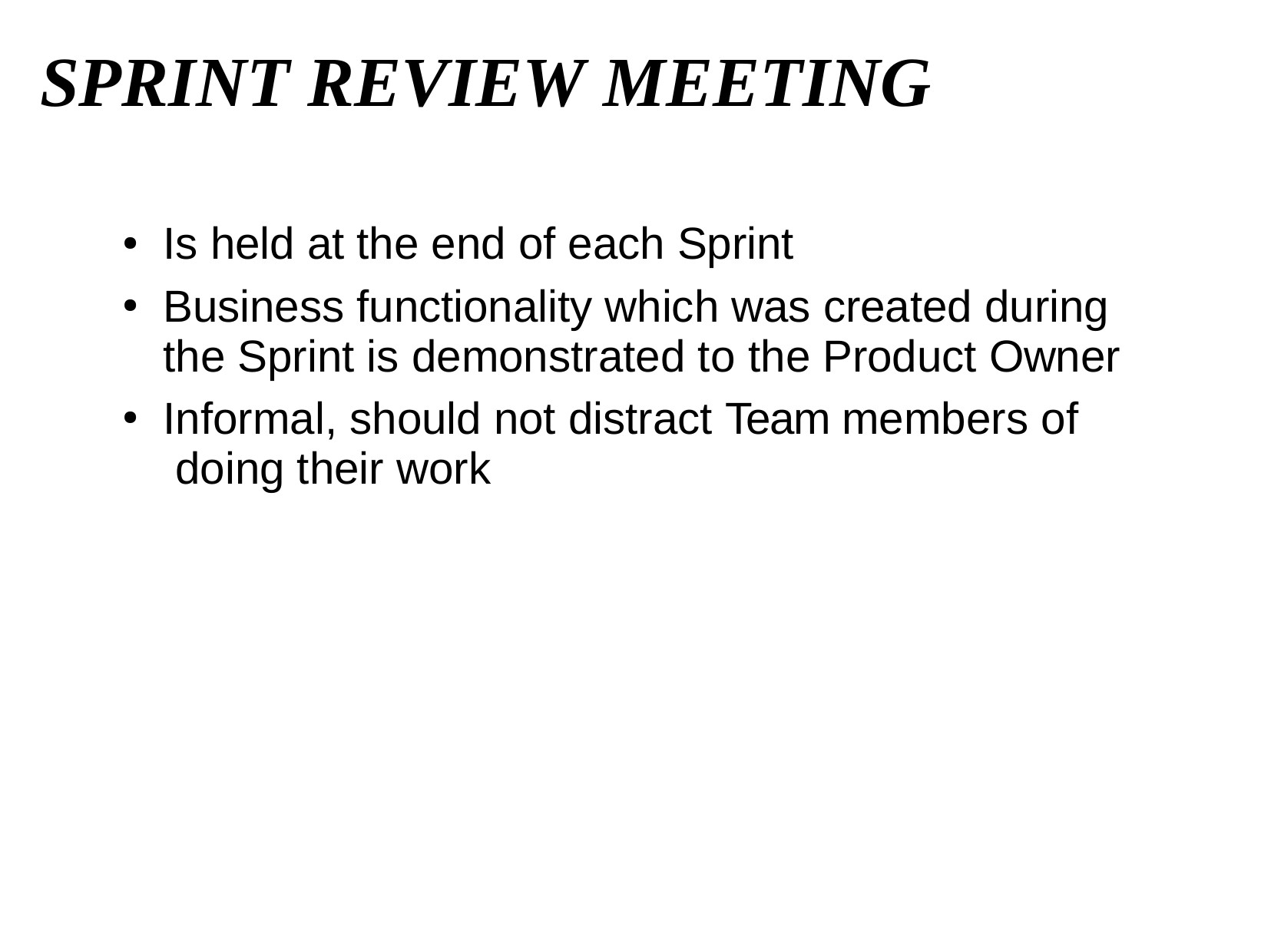

# SPRINT REVIEW MEETING
Is held at the end of each Sprint
Business functionality which was created during  the Sprint is demonstrated to the Product Owner
Informal, should not distract Team members of  doing their work
●
●
●

JASS 2006
Agile Project Management - Scrum
28